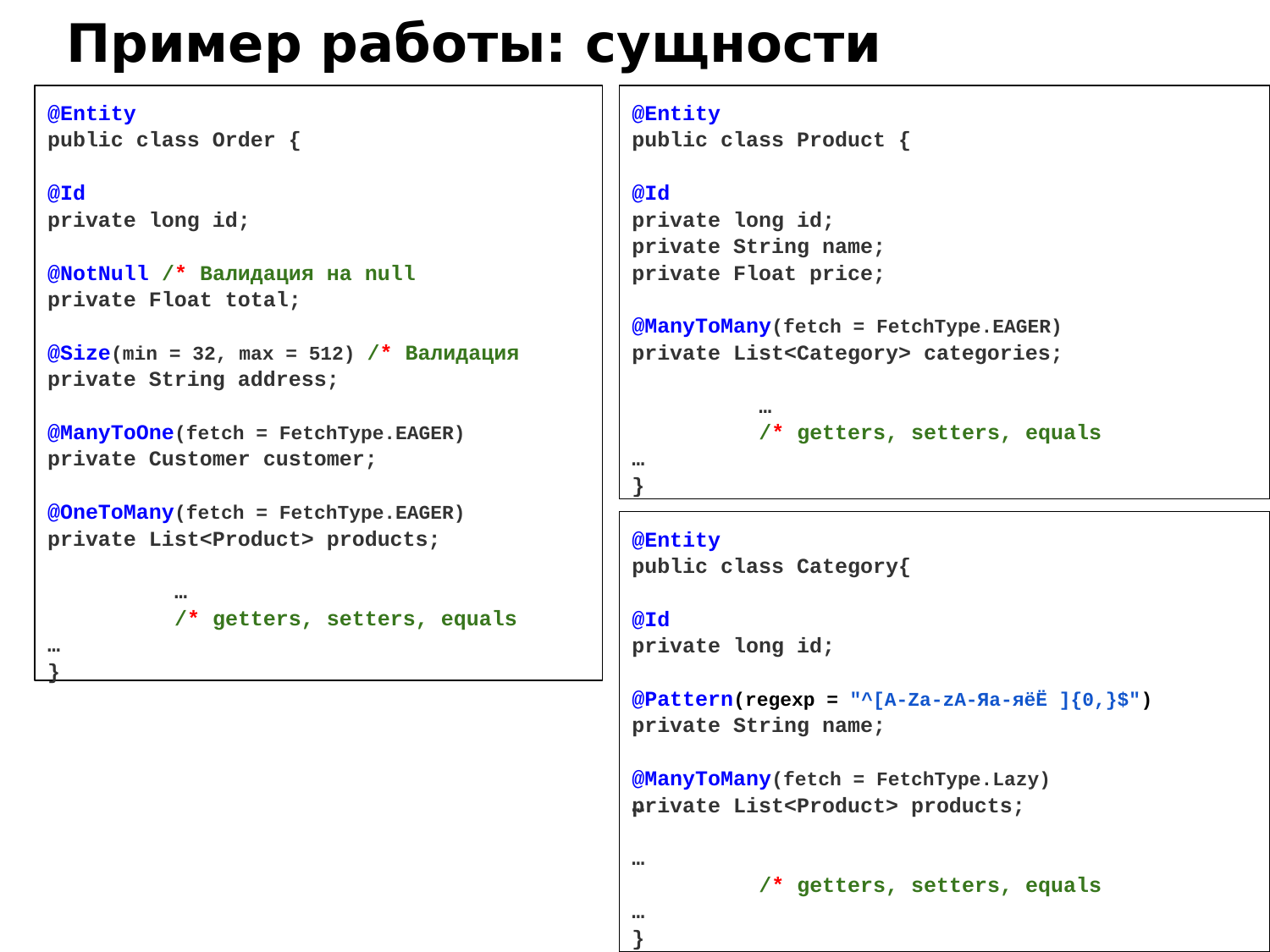

Пример работы: сущности
@Entity
public class Order {

@Id
private long id;

@NotNull /* Валидация на null
private Float total;

@Size(min = 32, max = 512) /* Валидация
private String address;

@ManyToOne(fetch = FetchType.EAGER)
private Customer customer;

@OneToMany(fetch = FetchType.EAGER)
private List<Product> products;

	…
	/* getters, setters, equals
…
}

…

@Entity
public class Product {

@Id
private long id;
private String name;
private Float price;

@ManyToMany(fetch = FetchType.EAGER)
private List<Category> categories;

	…
	/* getters, setters, equals
…
}

…

@Entity
public class Category{

@Id
private long id;

@Pattern(regexp = "^[A-Za-zА-Яа-яёЁ ]{0,}$")
private String name;

@ManyToMany(fetch = FetchType.Lazy)
private List<Product> products;

…
	/* getters, setters, equals
…
}

…